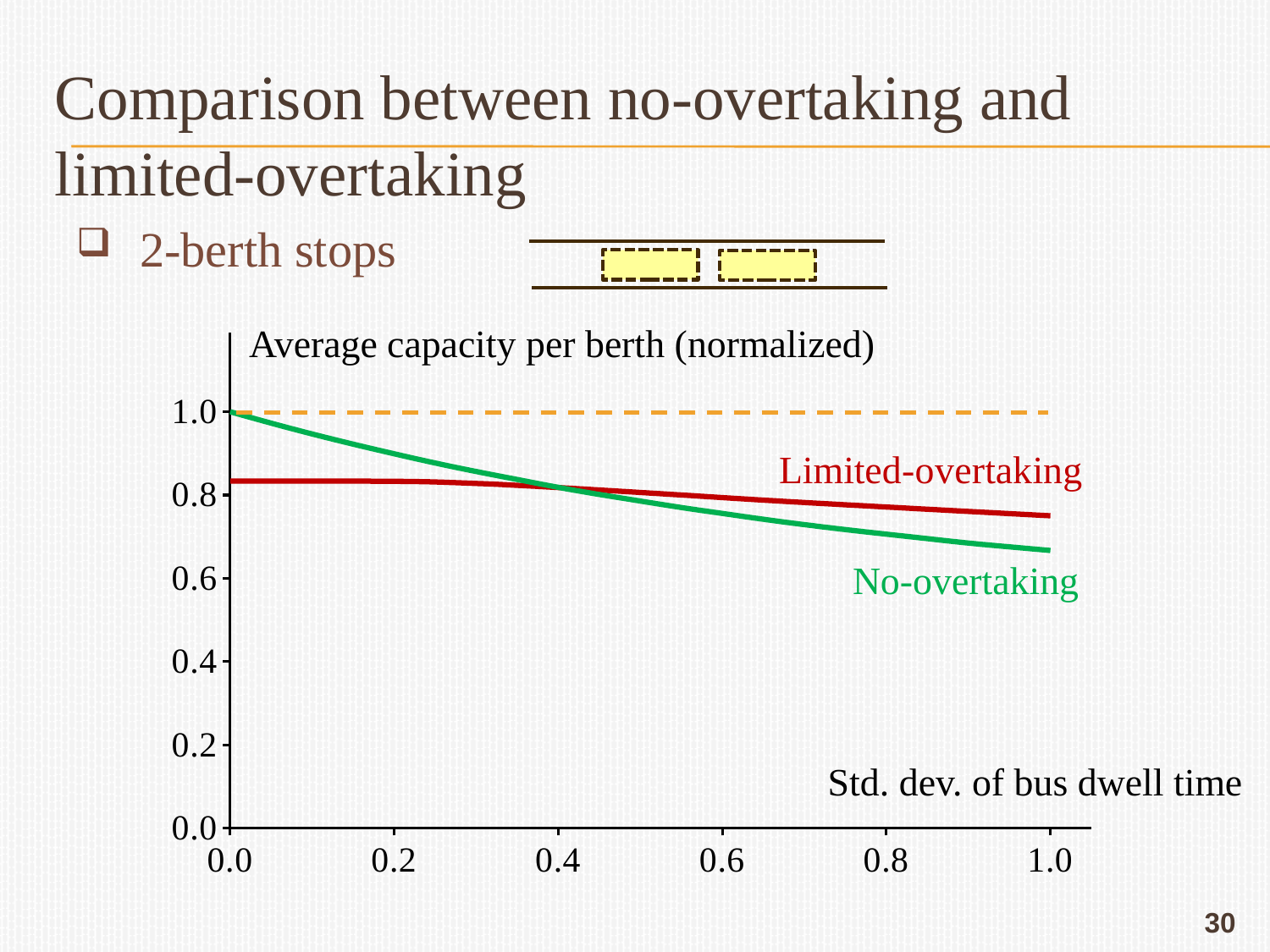

# Comparison between no-overtaking and limited-overtaking
2-berth stops

### Chart

| Category |  |  |
|---|---|---|
Average capacity per berth (normalized)
No-overtaking
Std. dev. of bus dwell time
30